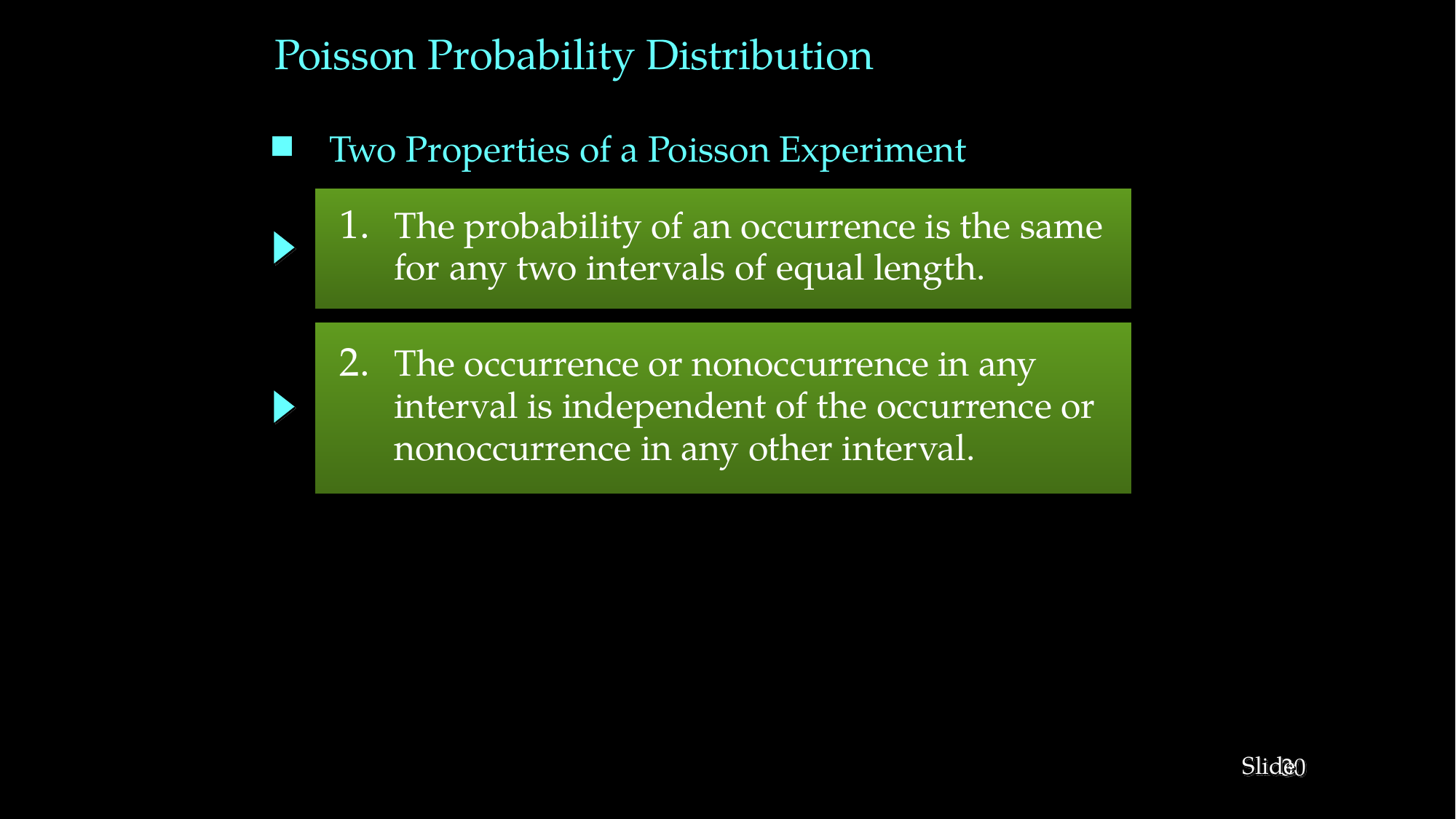

Poisson Probability Distribution
Two Properties of a Poisson Experiment
The probability of an occurrence is the same
      for any two intervals of equal length.

The occurrence or nonoccurrence in any
      interval is independent of the occurrence or
      nonoccurrence in any other interval.